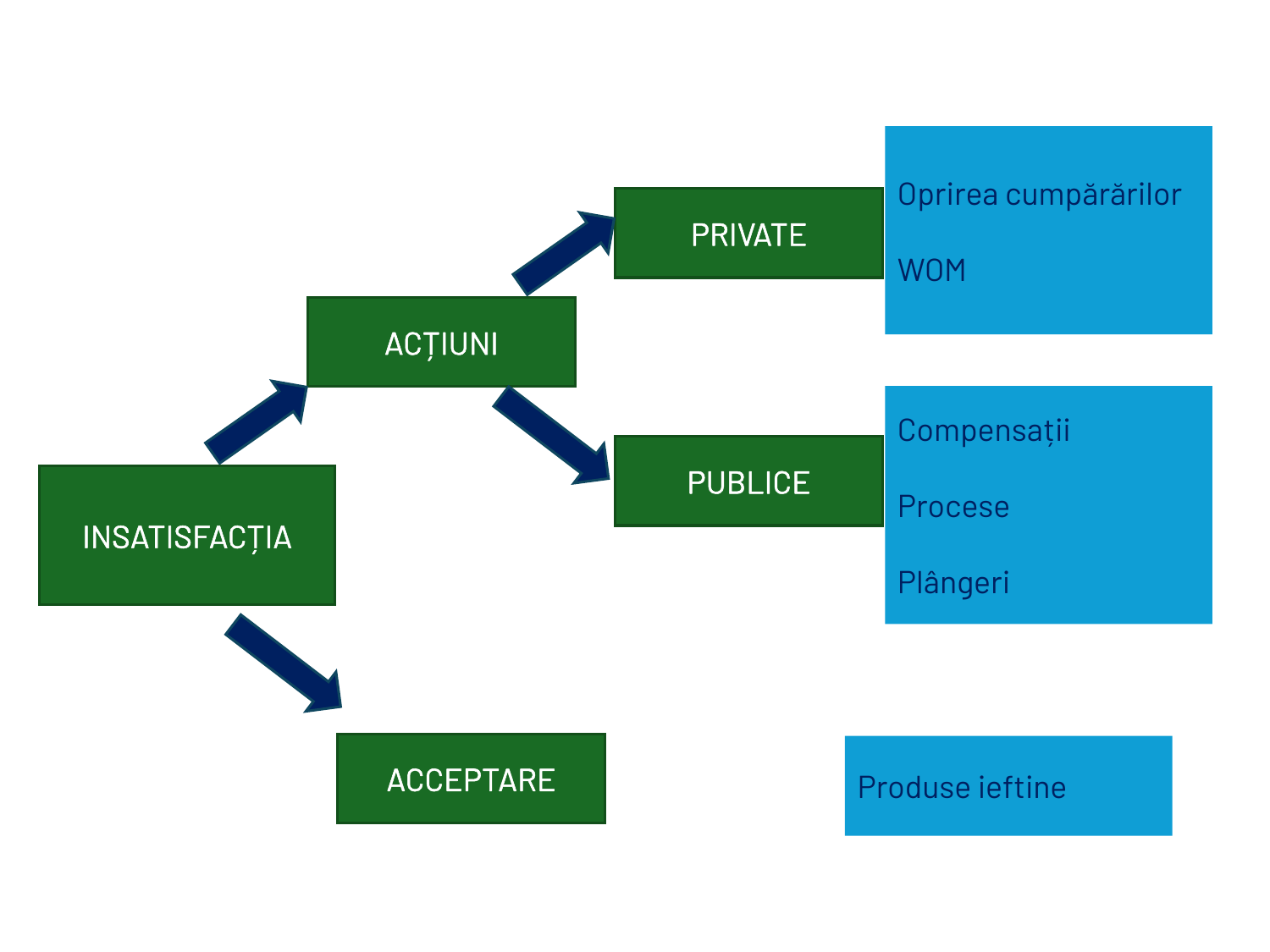

#
Oprirea cumpărărilor

WOM
PRIVATE

ACȚIUNI
Compensații

Procese

Plângeri

PUBLICE
INSATISFACȚIA

ACCEPTARE
Produse ieftine